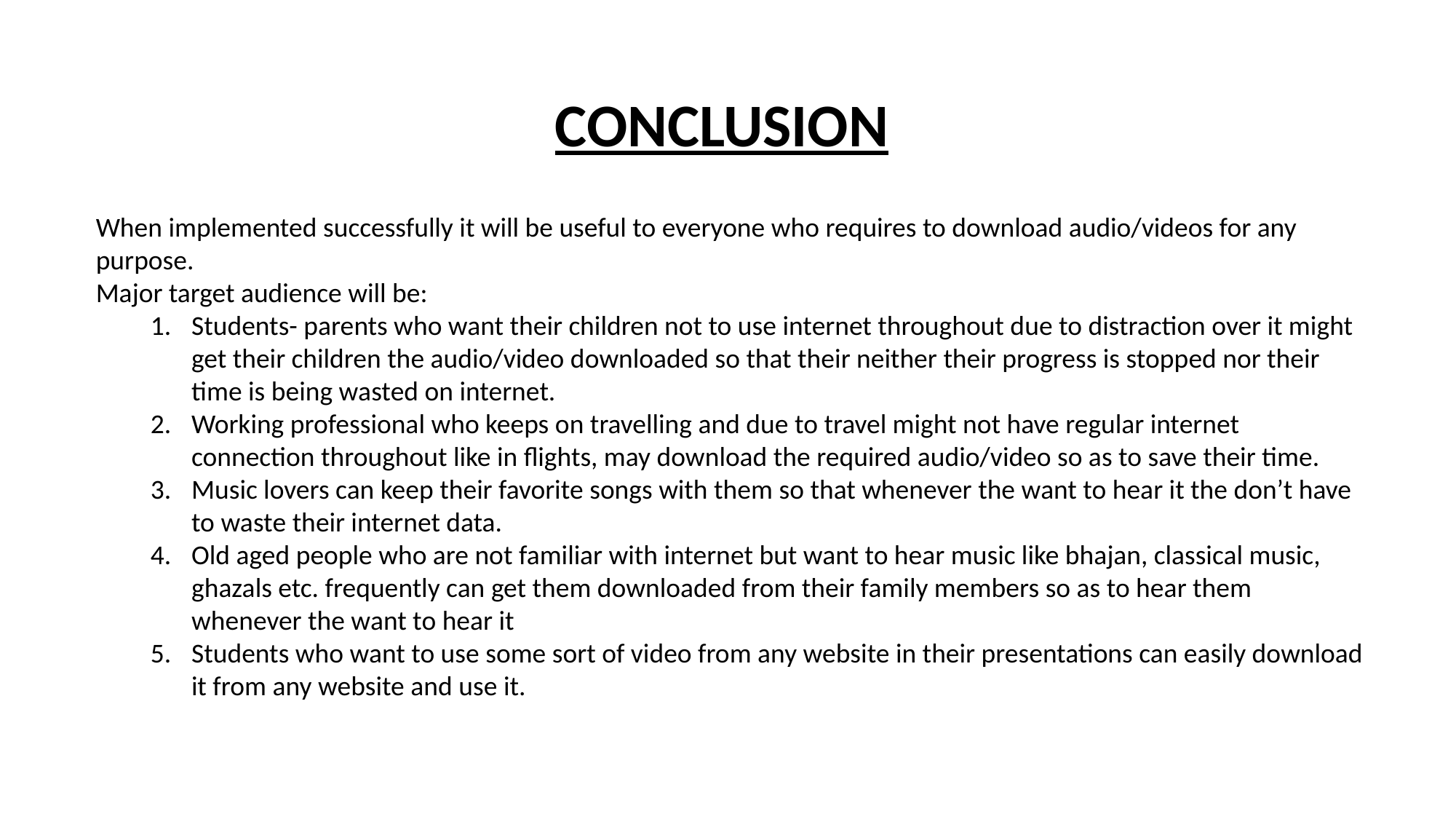

CONCLUSION
When implemented successfully it will be useful to everyone who requires to download audio/videos for any purpose.
Major target audience will be:
Students- parents who want their children not to use internet throughout due to distraction over it might get their children the audio/video downloaded so that their neither their progress is stopped nor their time is being wasted on internet.
Working professional who keeps on travelling and due to travel might not have regular internet connection throughout like in flights, may download the required audio/video so as to save their time.
Music lovers can keep their favorite songs with them so that whenever the want to hear it the don’t have to waste their internet data.
Old aged people who are not familiar with internet but want to hear music like bhajan, classical music, ghazals etc. frequently can get them downloaded from their family members so as to hear them whenever the want to hear it
Students who want to use some sort of video from any website in their presentations can easily download it from any website and use it.